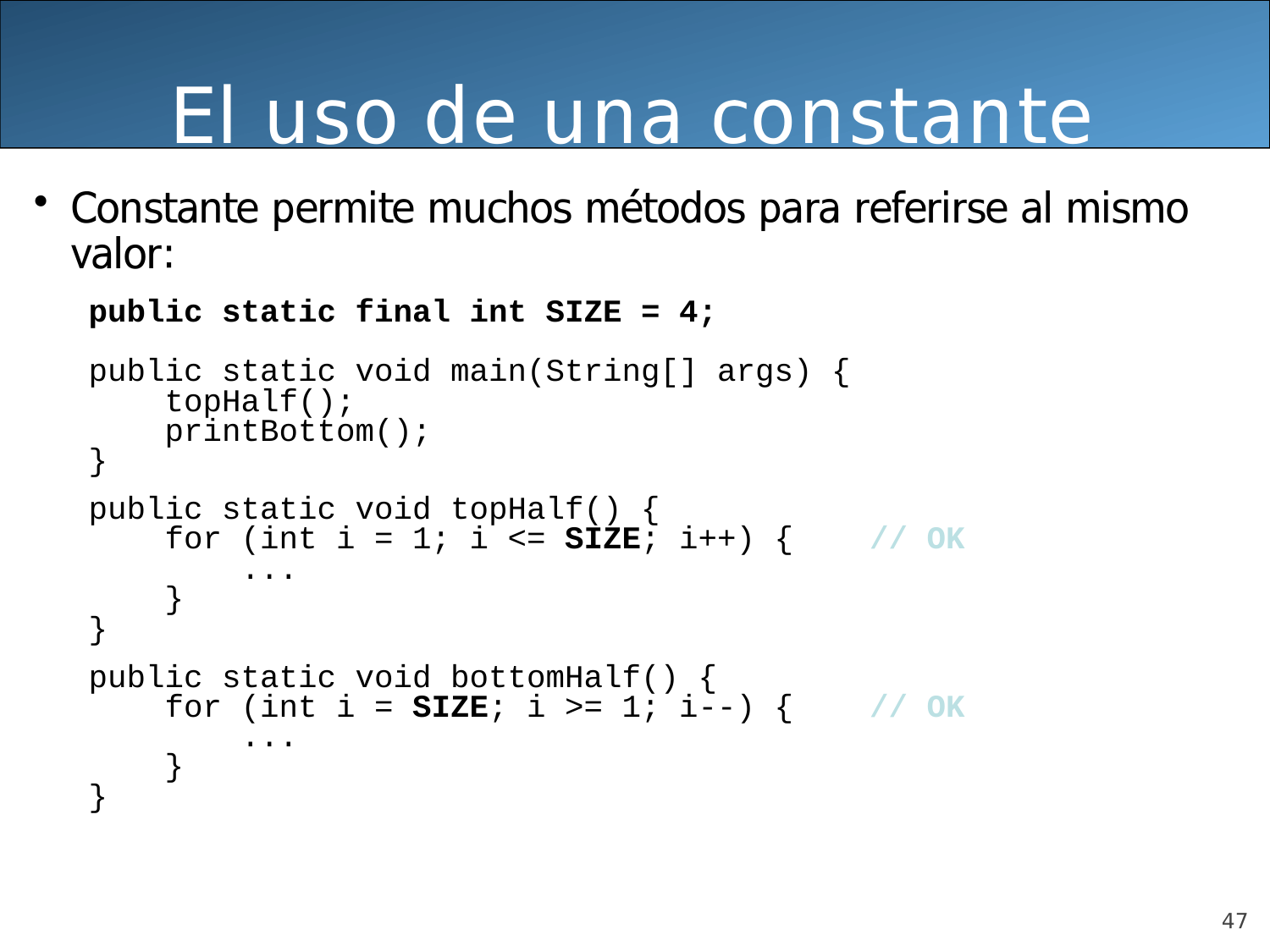

El uso de una constante
Constante permite muchos métodos para referirse al mismo valor:

public static final int SIZE = 4;

public static void main(String[] args) {
    topHalf();
    printBottom();
}

public static void topHalf() {
    for (int i = 1; i <= SIZE; i++) {    // OK
        ...
    }
}

public static void bottomHalf() {
    for (int i = SIZE; i >= 1; i--) {    // OK
        ...
    }
}